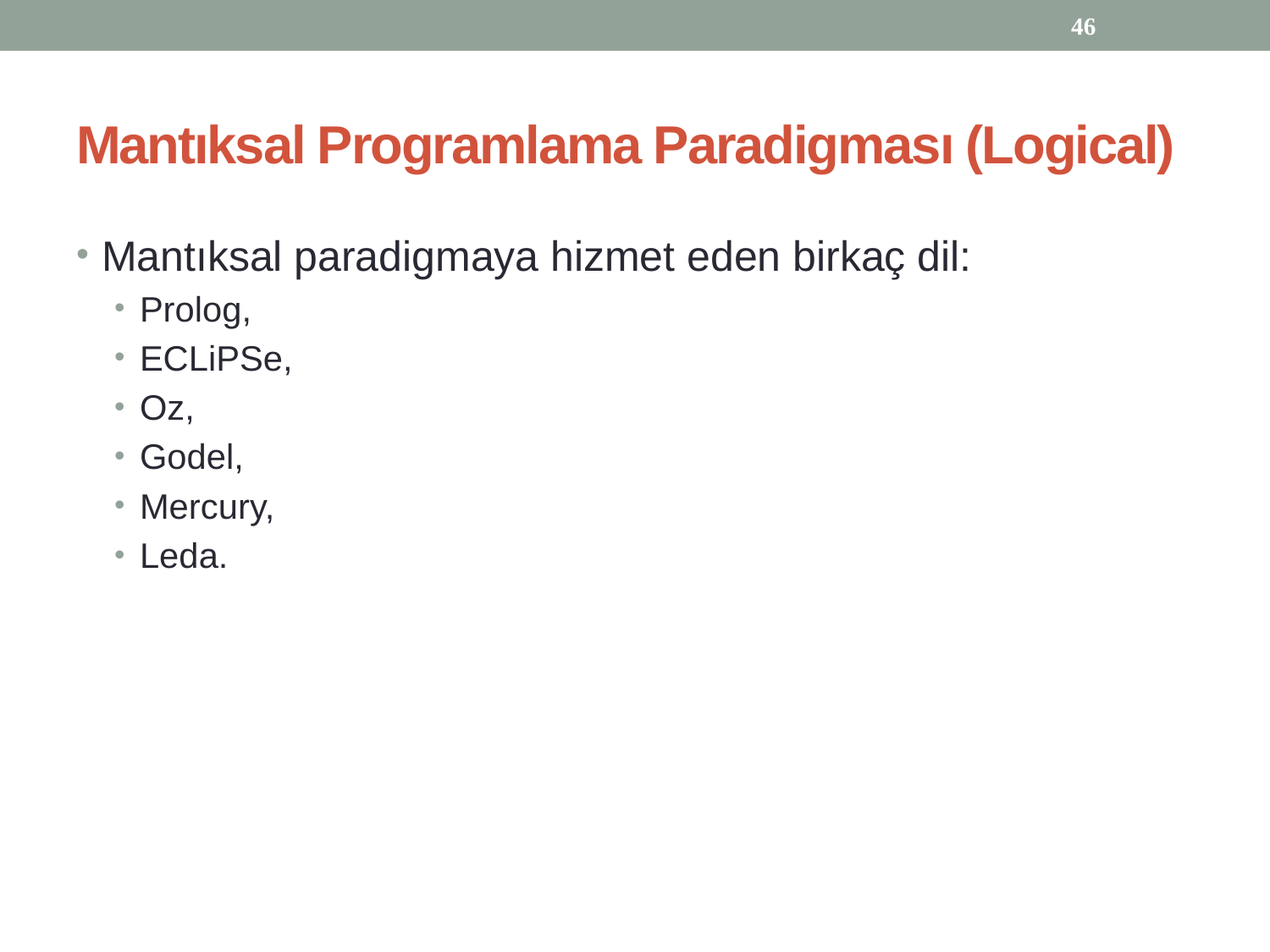

46
# Mantıksal Programlama Paradigması (Logical)
Mantıksal paradigmaya hizmet eden birkaç dil:
Prolog,
ECLiPSe,
Oz,
Godel,
Mercury,
Leda.